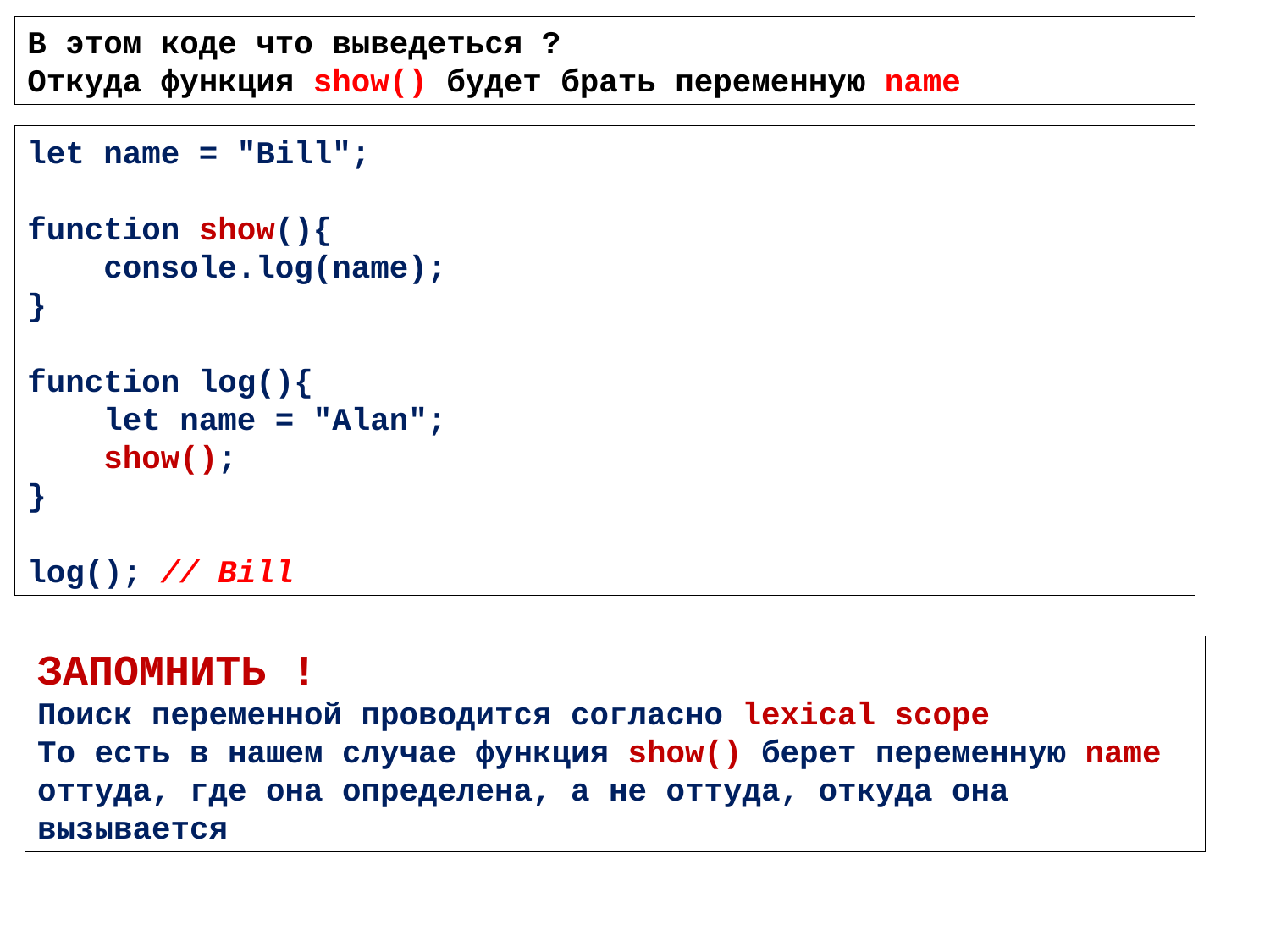

В этом коде что выведеться ?
Откуда функция show() будет брать переменную name
let name = "Bill";

function show(){
    console.log(name);
}

function log(){
    let name = "Alan";
    show();
}

log(); // Bill
ЗАПОМНИТЬ !
Поиск переменной проводится согласно lexical scope
То есть в нашем случае функция show() берет переменную name оттуда, где она определена, а не оттуда, откуда она вызывается